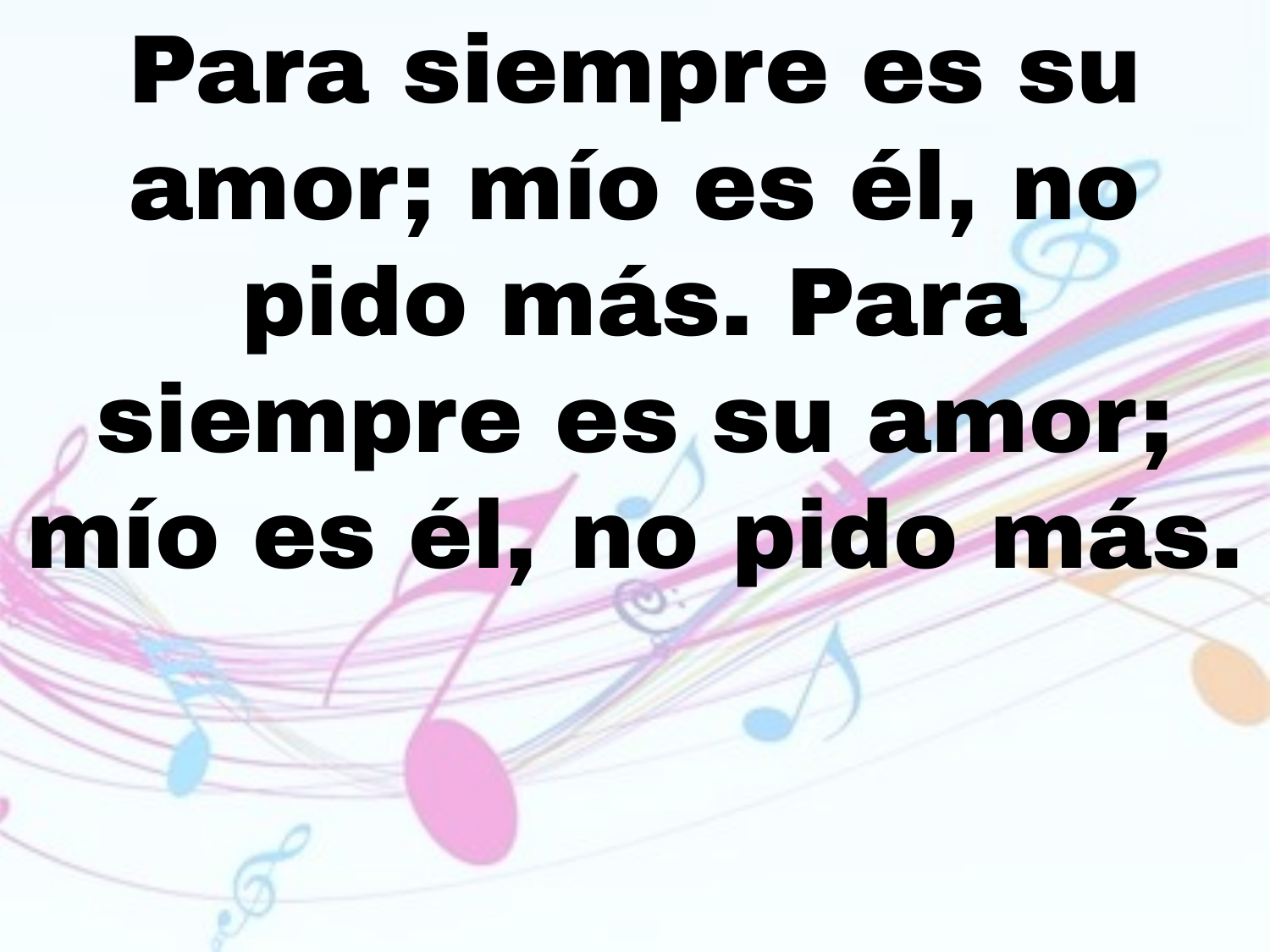

Para siempre es su amor; mío es él, no pido más. Para siempre es su amor; mío es él, no pido más.